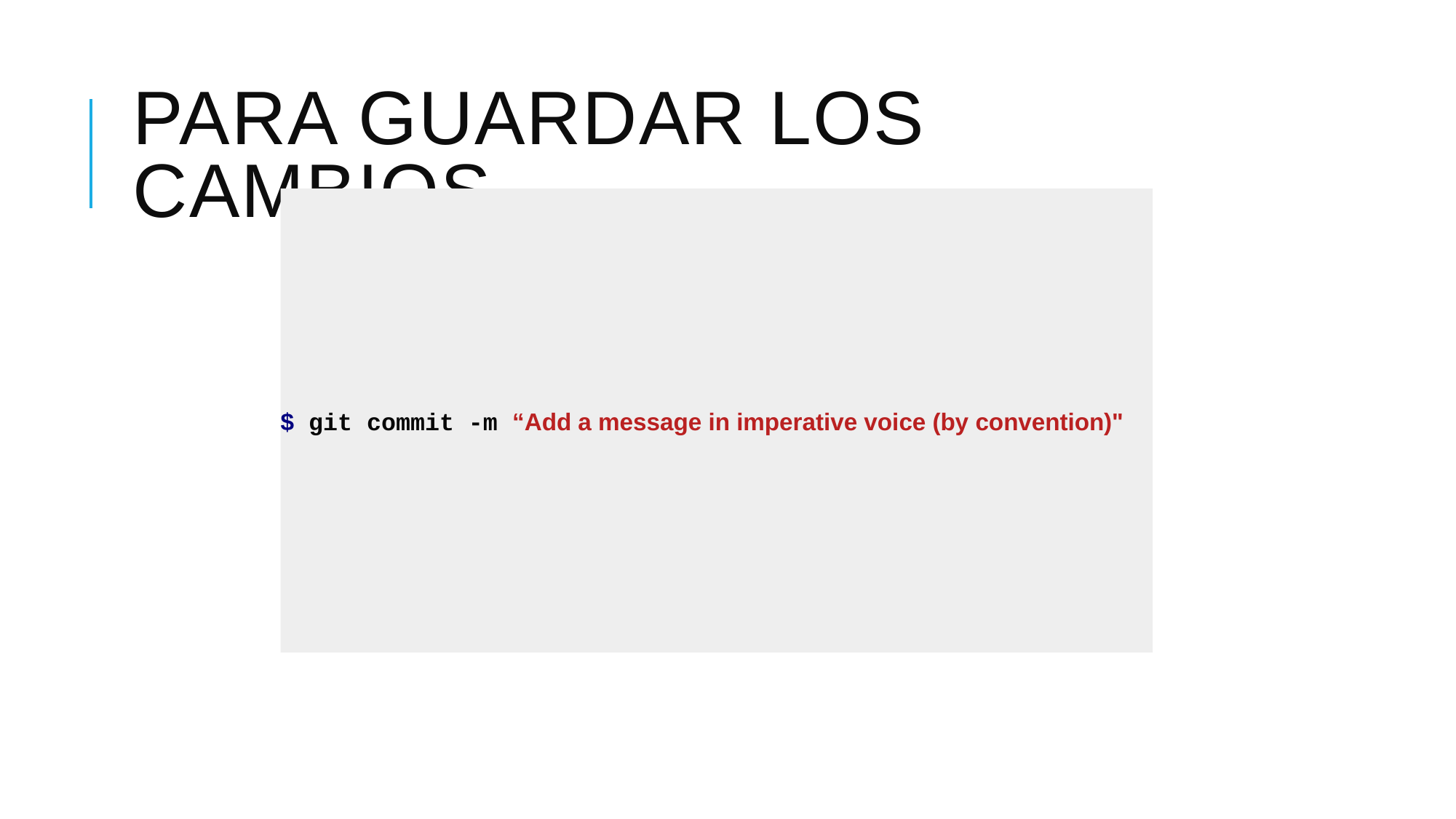

# Para guardar los cambios
$ git commit -m “Add a message in imperative voice (by convention)"